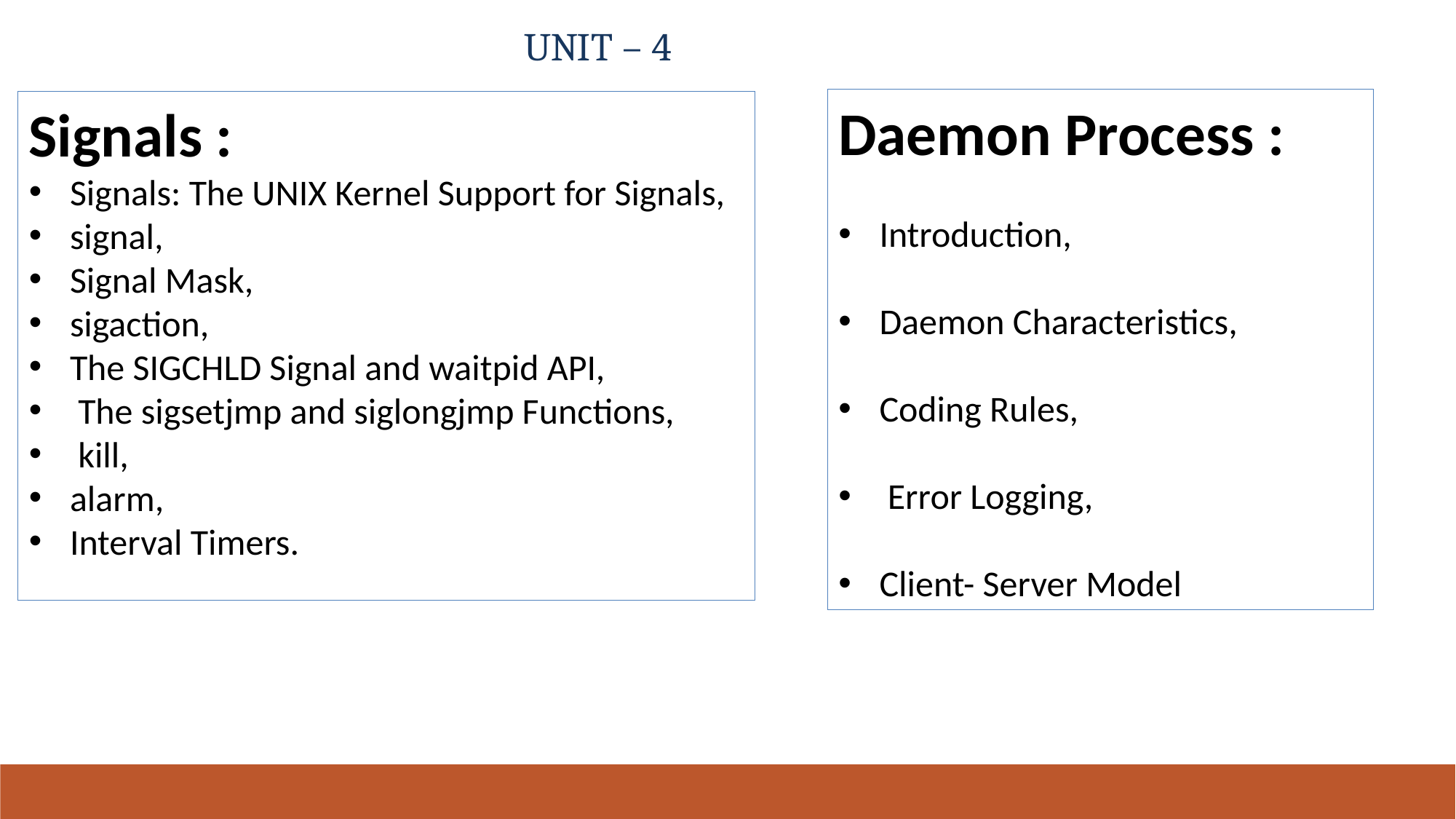

# UNIT – 4
Daemon Process :
Introduction,
Daemon Characteristics,
Coding Rules,
 Error Logging,
Client- Server Model
Signals :
Signals: The UNIX Kernel Support for Signals,
signal,
Signal Mask,
sigaction,
The SIGCHLD Signal and waitpid API,
 The sigsetjmp and siglongjmp Functions,
 kill,
alarm,
Interval Timers.